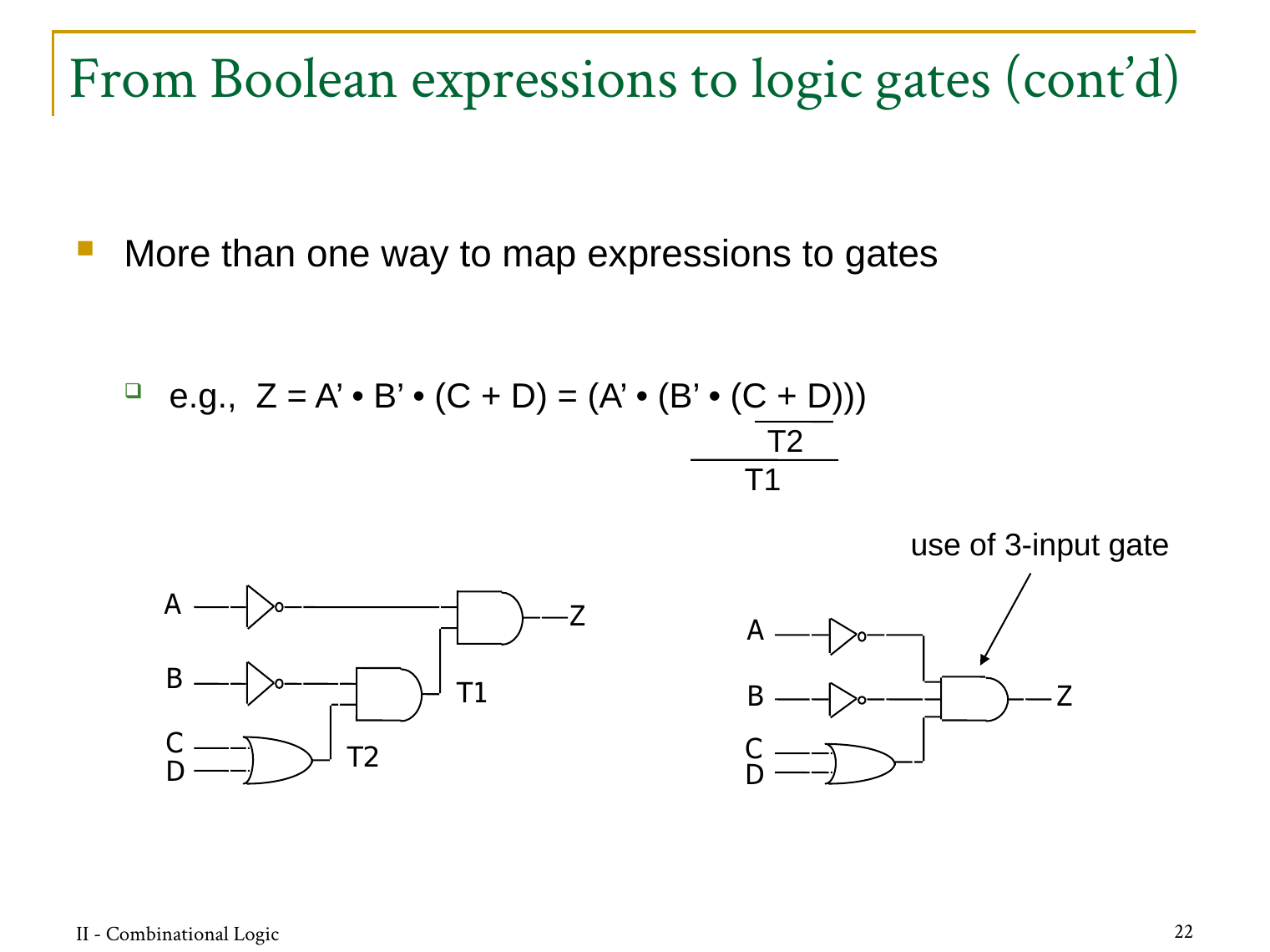

# From Boolean expressions to logic gates (cont’d)
More than one way to map expressions to gates
e.g.,  Z = A’ • B’ • (C + D) = (A’ • (B’ • (C + D)))
T2

T1

use of 3-input gate

A

B
Z

C

D

A

Z

B

T1

C

T2

D

II - Combinational Logic
22